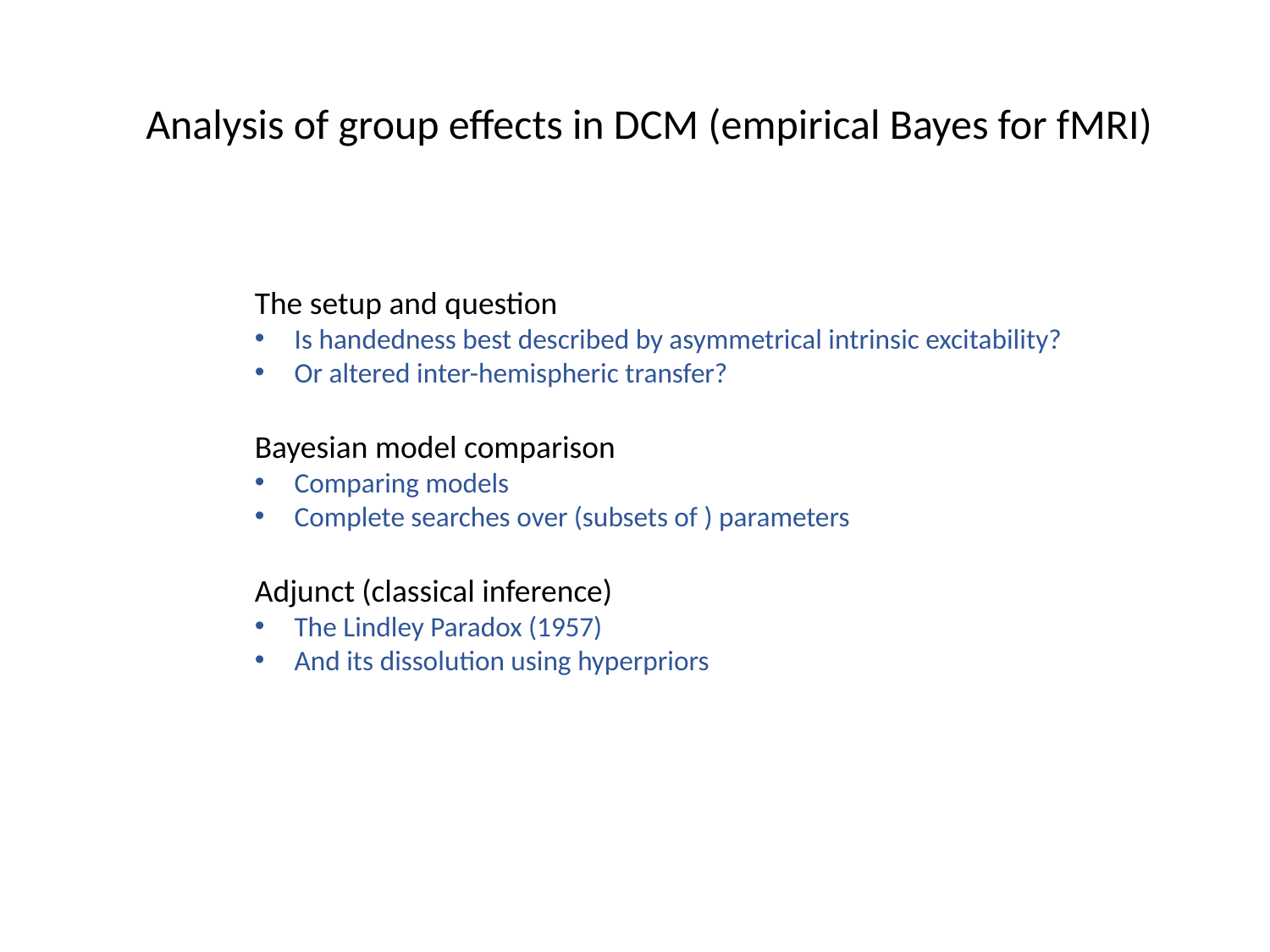

Analysis of group effects in DCM (empirical Bayes for fMRI)
The setup and question
Is handedness best described by asymmetrical intrinsic excitability?
Or altered inter-hemispheric transfer?

Bayesian model comparison
Comparing models
Complete searches over (subsets of ) parameters

Adjunct (classical inference)
The Lindley Paradox (1957)
And its dissolution using hyperpriors